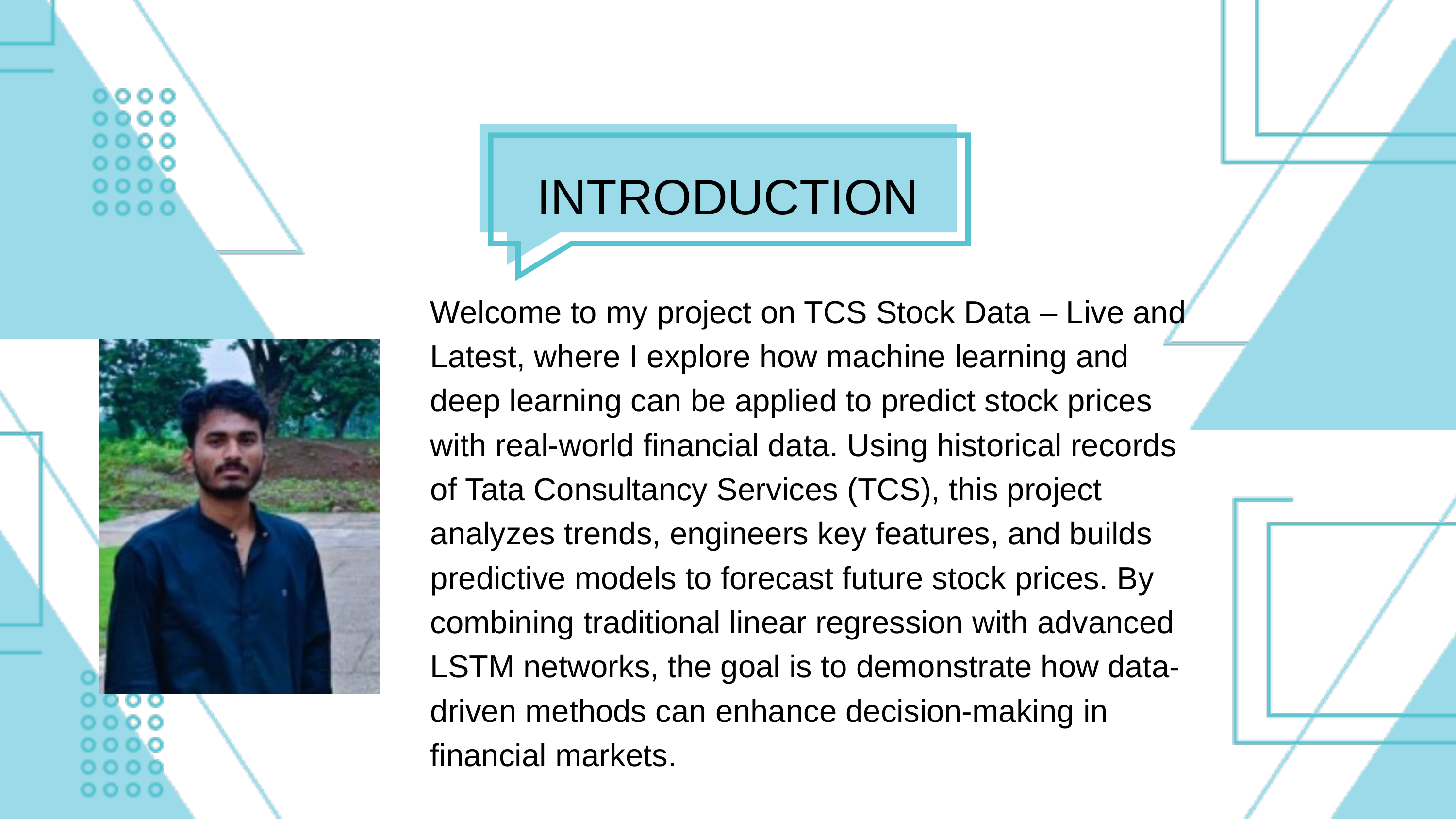

INTRODUCTION
Welcome to my project on TCS Stock Data – Live and Latest, where I explore how machine learning and deep learning can be applied to predict stock prices with real-world financial data. Using historical records of Tata Consultancy Services (TCS), this project analyzes trends, engineers key features, and builds predictive models to forecast future stock prices. By combining traditional linear regression with advanced LSTM networks, the goal is to demonstrate how data-driven methods can enhance decision-making in financial markets.